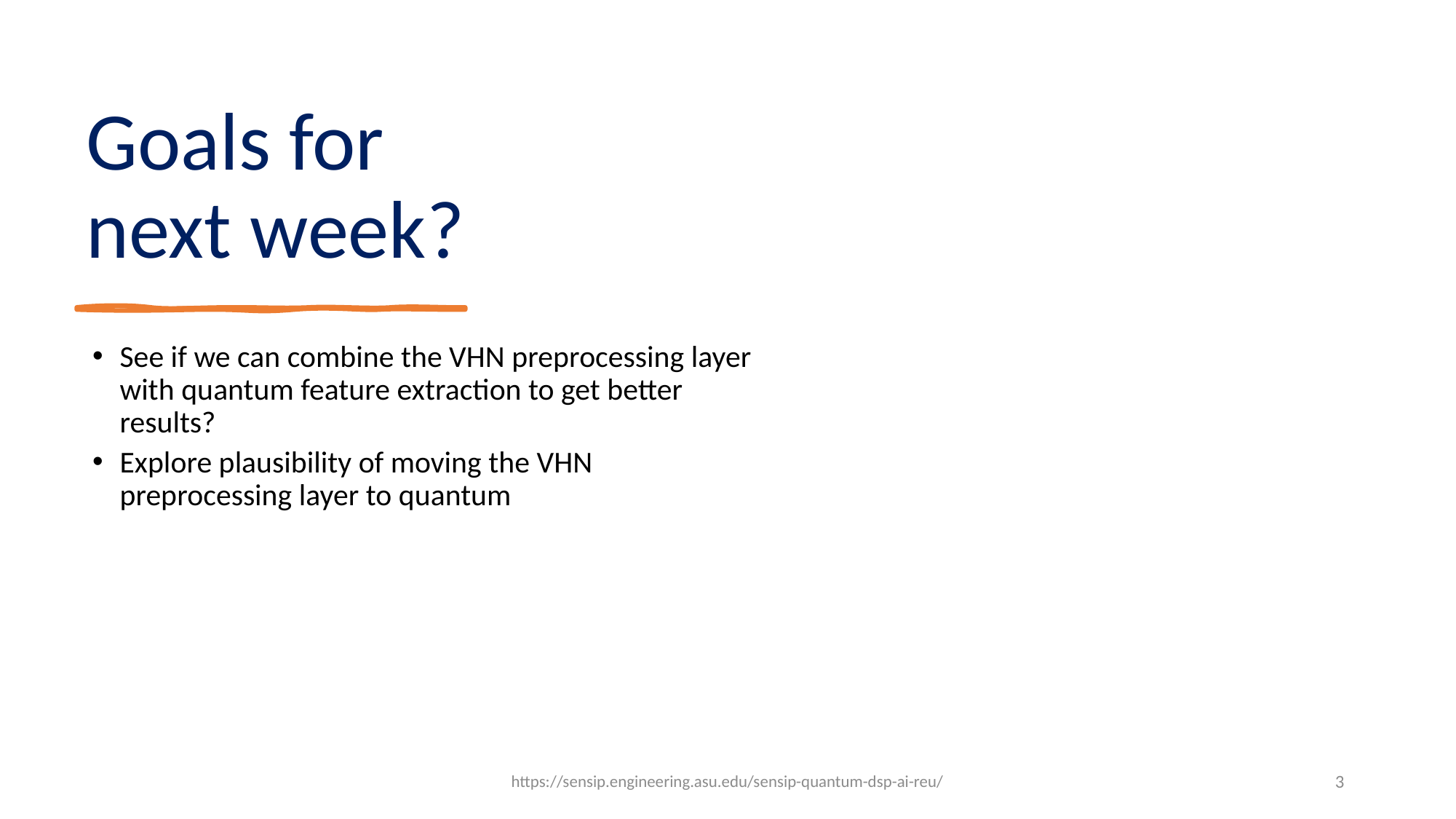

# Goals for next week?

See if we can combine the VHN preprocessing layer with quantum feature extraction to get better results?
Explore plausibility of moving the VHN preprocessing layer to quantum

https://sensip.engineering.asu.edu/sensip-quantum-dsp-ai-reu/
3